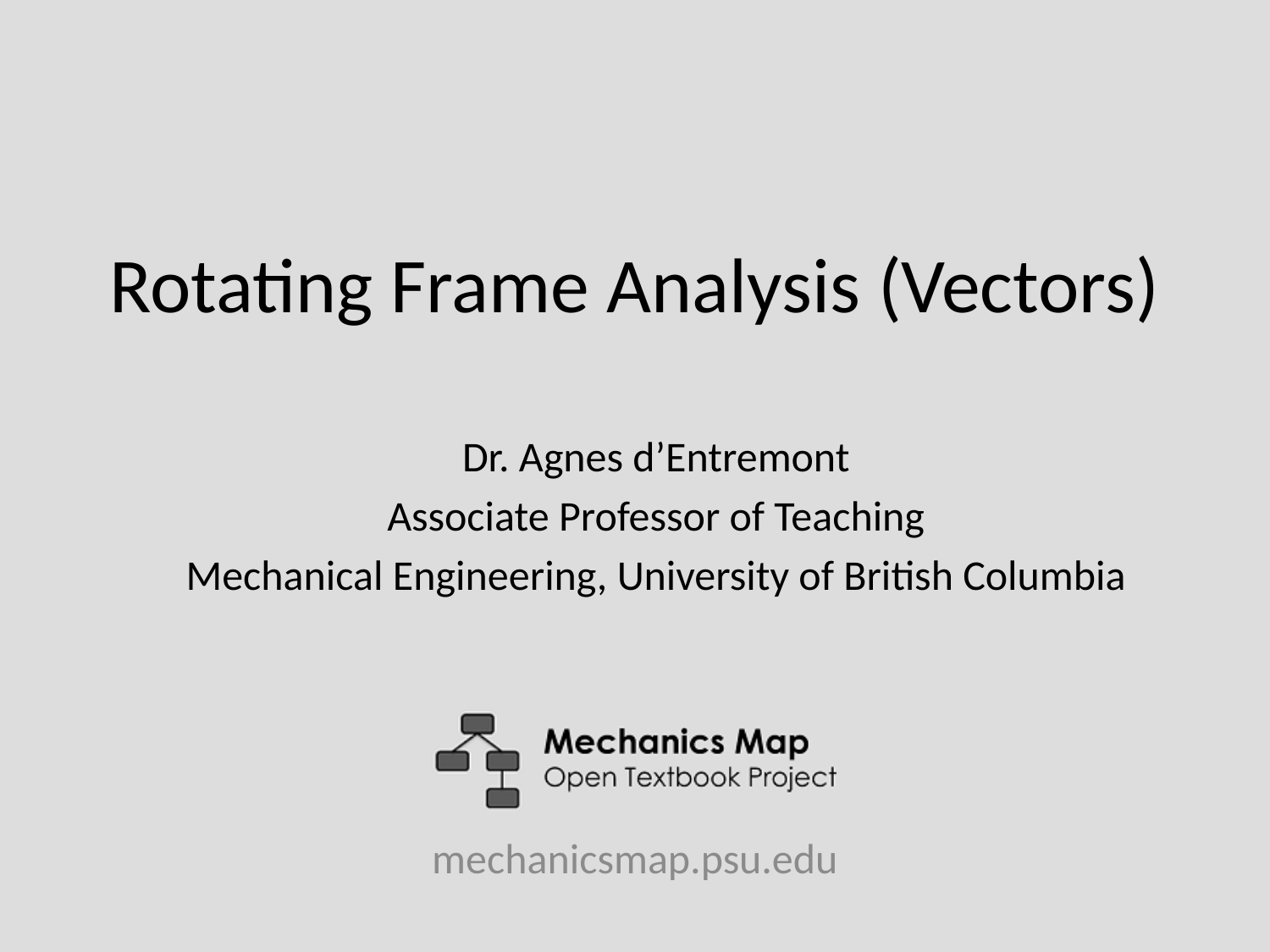

# Rotating Frame Analysis (Vectors)
Dr. Agnes d’Entremont
Associate Professor of Teaching
Mechanical Engineering, University of British Columbia